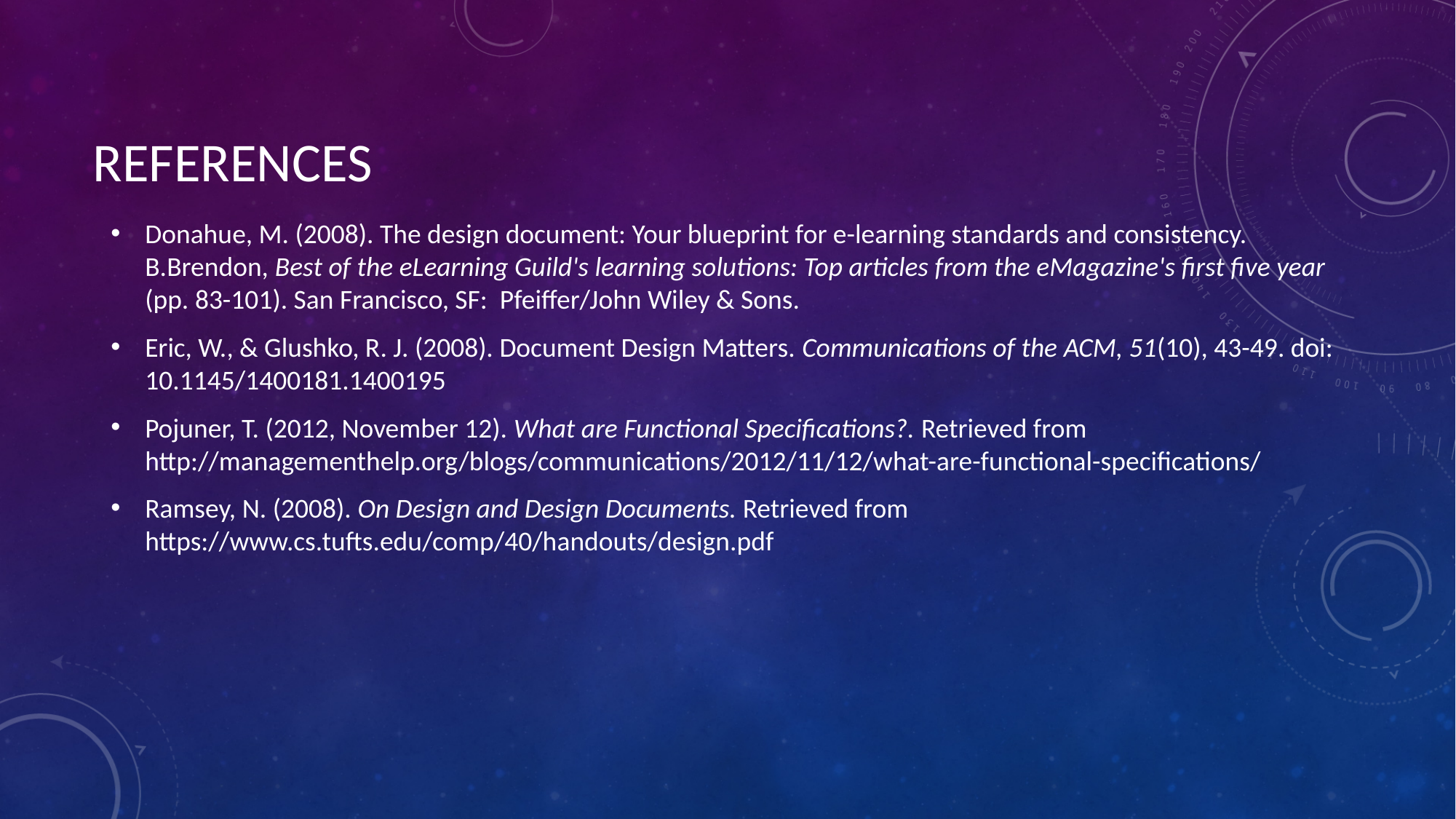

# References

Donahue, M. (2008). The design document: Your blueprint for e-learning standards and consistency. B.Brendon, Best of the eLearning Guild's learning solutions: Top articles from the eMagazine's first five year (pp. 83-101). San Francisco, SF:  Pfeiffer/John Wiley & Sons.
Eric, W., & Glushko, R. J. (2008). Document Design Matters. Communications of the ACM, 51(10), 43-49. doi: 10.1145/1400181.1400195
Pojuner, T. (2012, November 12). What are Functional Specifications?. Retrieved from http://managementhelp.org/blogs/communications/2012/11/12/what-are-functional-specifications/
Ramsey, N. (2008). On Design and Design Documents. Retrieved from https://www.cs.tufts.edu/comp/40/handouts/design.pdf